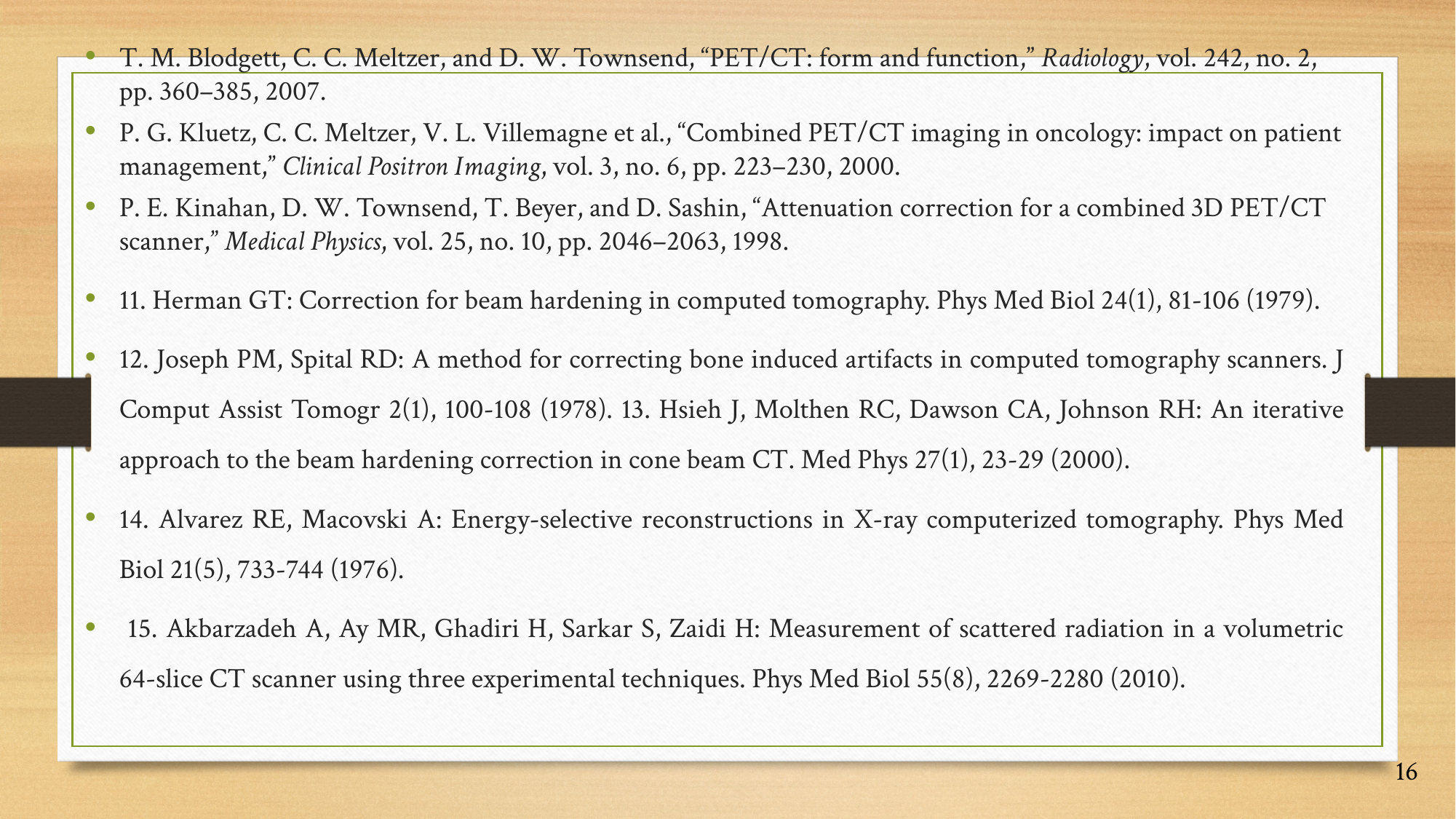

T. M. Blodgett, C. C. Meltzer, and D. W. Townsend, “PET/CT: form and function,” Radiology, vol. 242, no. 2, pp. 360–385, 2007.
P. G. Kluetz, C. C. Meltzer, V. L. Villemagne et al., “Combined PET/CT imaging in oncology: impact on patient management,” Clinical Positron Imaging, vol. 3, no. 6, pp. 223–230, 2000.
P. E. Kinahan, D. W. Townsend, T. Beyer, and D. Sashin, “Attenuation correction for a combined 3D PET/CT scanner,” Medical Physics, vol. 25, no. 10, pp. 2046–2063, 1998.
11. Herman GT: Correction for beam hardening in computed tomography. Phys Med Biol 24(1), 81-106 (1979).
12. Joseph PM, Spital RD: A method for correcting bone induced artifacts in computed tomography scanners. J Comput Assist Tomogr 2(1), 100-108 (1978). 13. Hsieh J, Molthen RC, Dawson CA, Johnson RH: An iterative approach to the beam hardening correction in cone beam CT. Med Phys 27(1), 23-29 (2000).
14. Alvarez RE, Macovski A: Energy-selective reconstructions in X-ray computerized tomography. Phys Med Biol 21(5), 733-744 (1976).
 15. Akbarzadeh A, Ay MR, Ghadiri H, Sarkar S, Zaidi H: Measurement of scattered radiation in a volumetric 64-slice CT scanner using three experimental techniques. Phys Med Biol 55(8), 2269-2280 (2010).

16